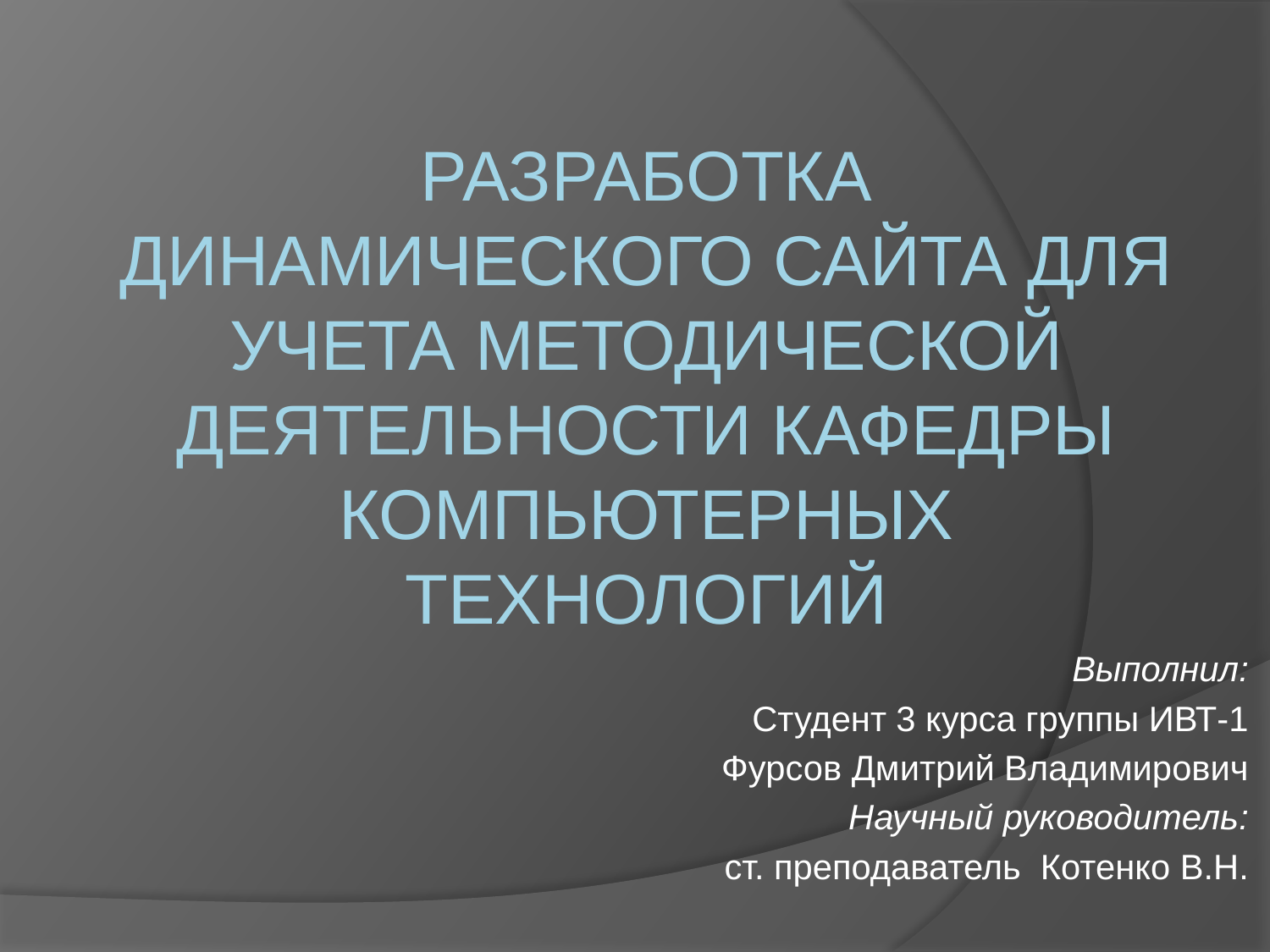

# Разработка динамического сайта для учета методической деятельности кафедры компьютерных технологий
Выполнил:
Студент 3 курса группы ИВТ-1
Фурсов Дмитрий Владимирович
Научный руководитель:
ст. преподаватель  Котенко В.Н.